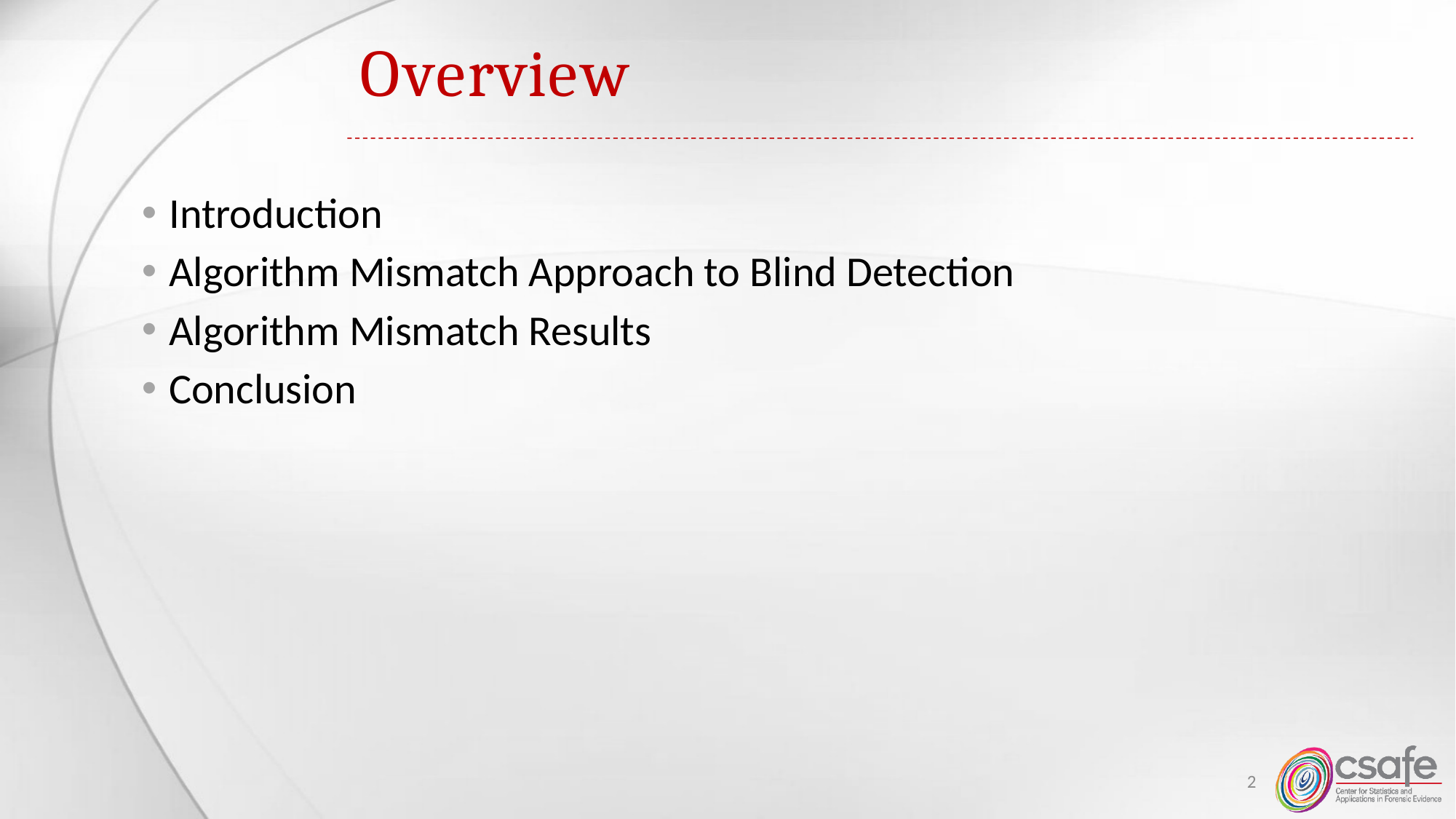

# Overview
Introduction
Algorithm Mismatch Approach to Blind Detection
Algorithm Mismatch Results
Conclusion
2